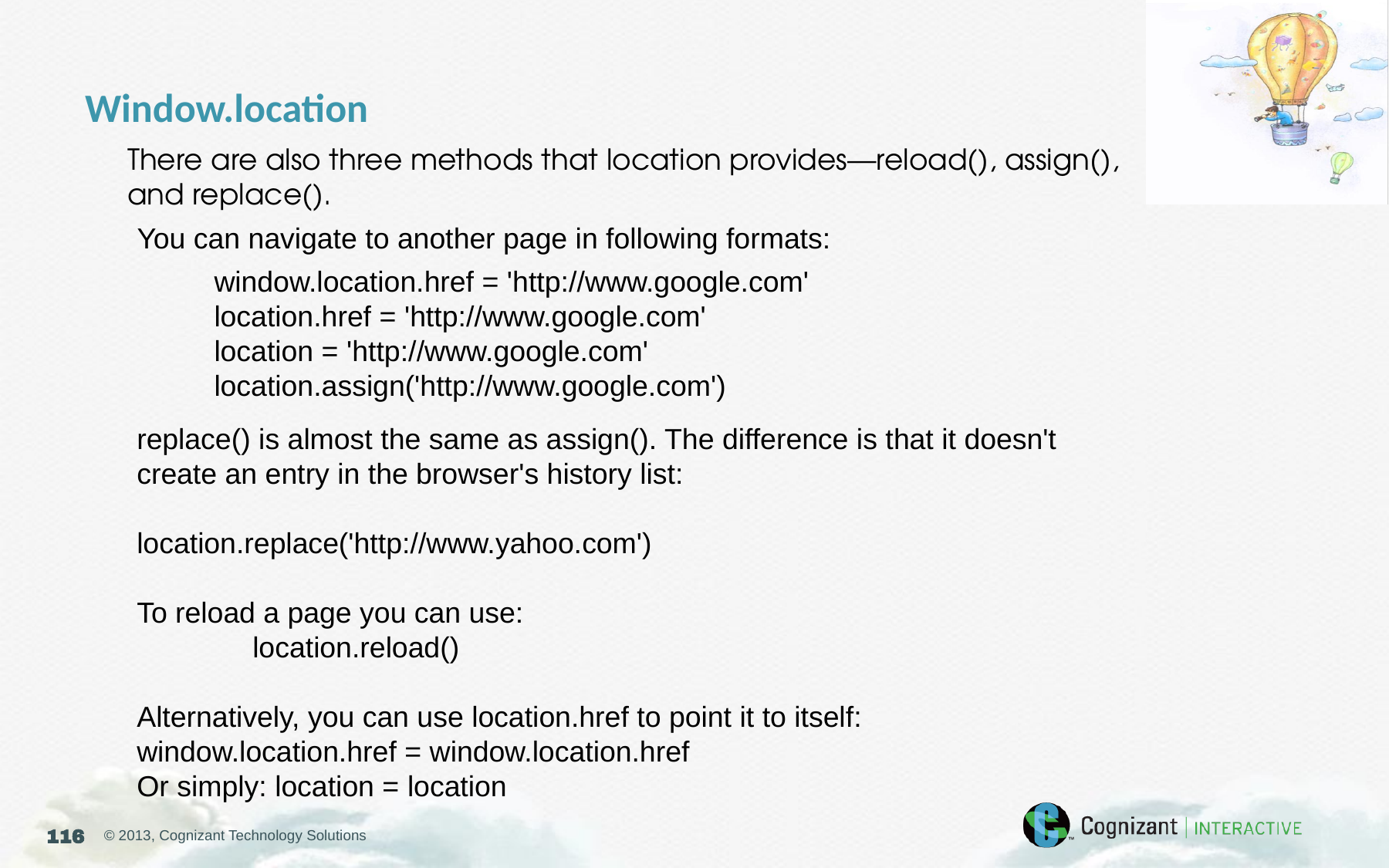

Window.location
There are also three methods that location provides—reload(), assign(), and replace().
You can navigate to another page in following formats:
window.location.href = 'http://www.google.com'
location.href = 'http://www.google.com'
location = 'http://www.google.com'
location.assign('http://www.google.com')

replace() is almost the same as assign(). The difference is that it doesn't create an entry in the browser's history list:

location.replace('http://www.yahoo.com')
To reload a page you can use:
	location.reload()

Alternatively, you can use location.href to point it to itself:
window.location.href = window.location.href
Or simply: location = location